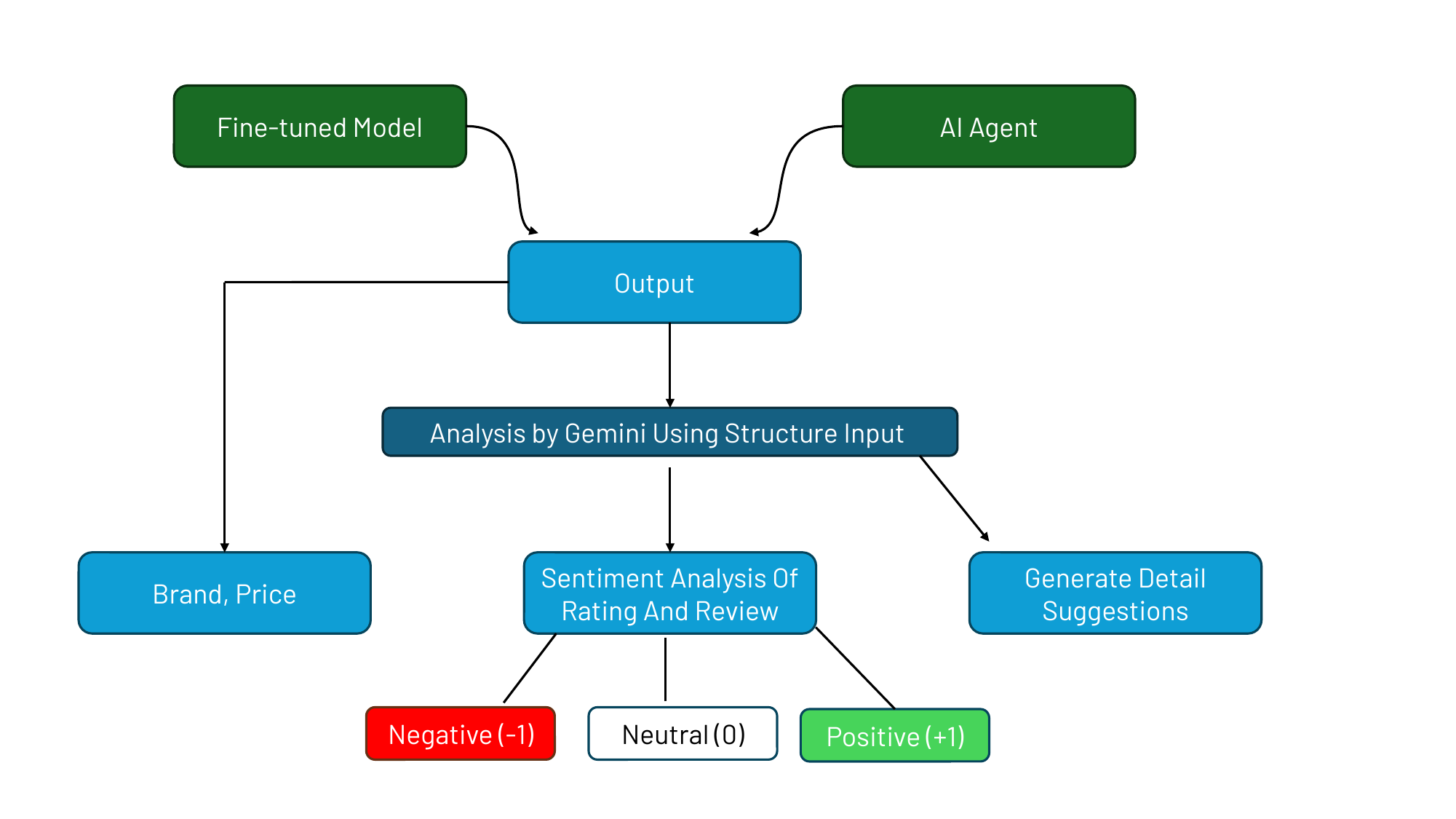

Fine-tuned Model
AI Agent
Output
Analysis by Gemini Using Structure Input
Brand, Price
Sentiment Analysis Of Rating And Review
Generate Detail Suggestions
Negative (-1)
Neutral (0)
Positive (+1)